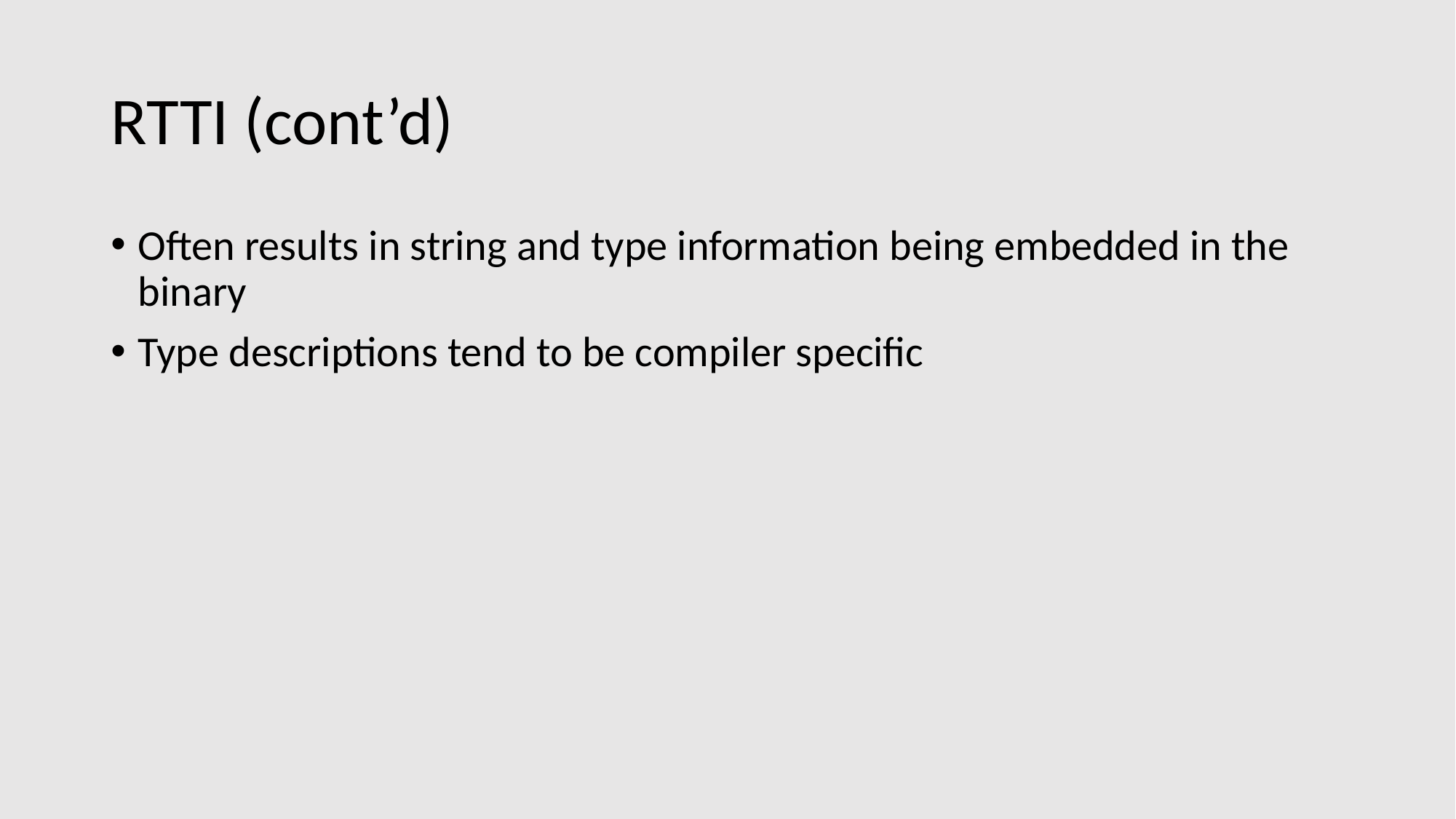

# RTTI (cont’d)
Often results in string and type information being embedded in the binary
Type descriptions tend to be compiler specific